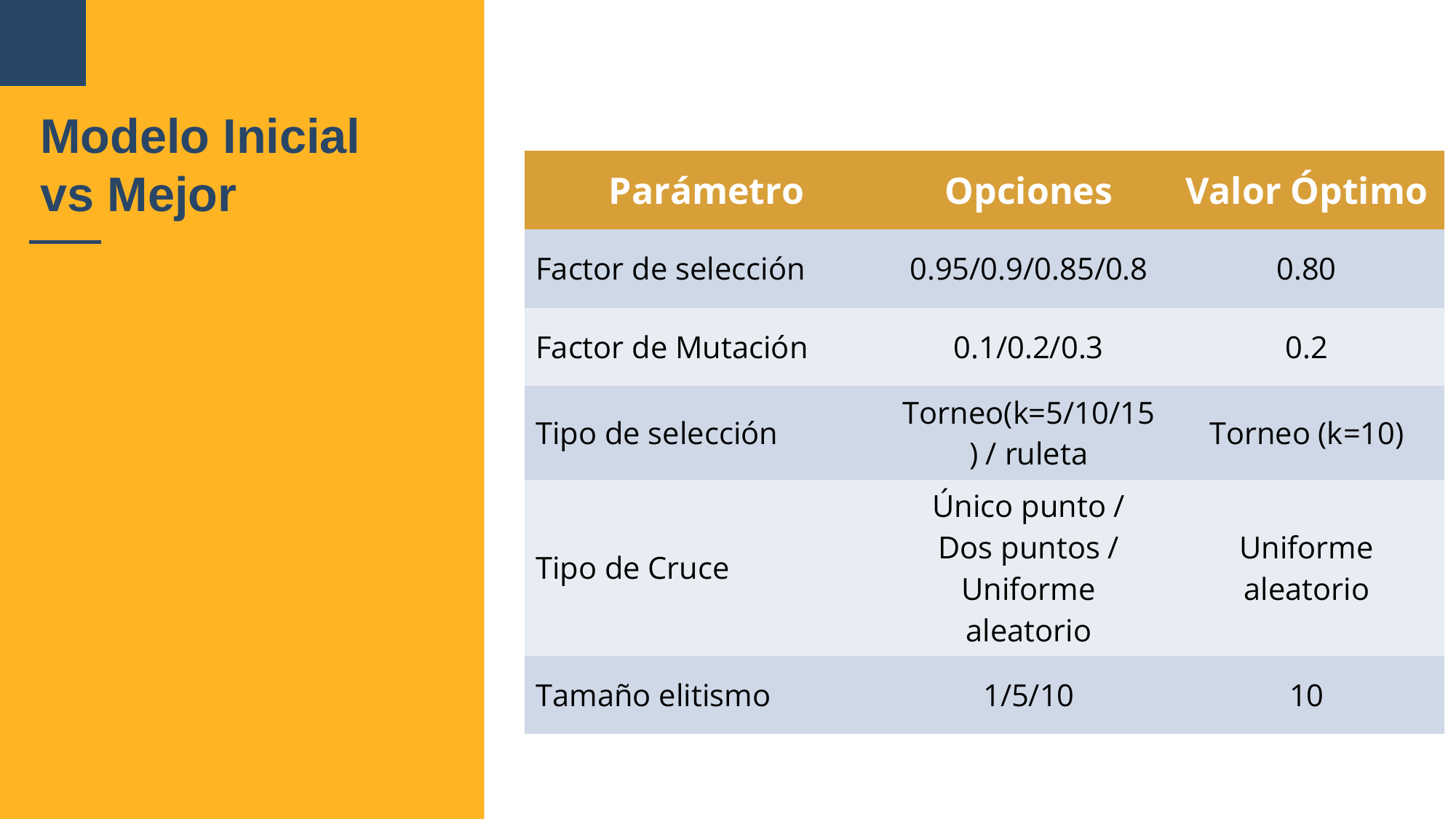

# Modelo Inicial  vs Mejor
| Parámetro | Opciones | Valor Óptimo |
| --- | --- | --- |
| Factor de selección | 0.95/0.9/0.85/0.8 | 0.80 |
| Factor de Mutación | 0.1/0.2/0.3 | 0.2 |
| Tipo de selección | Torneo(k=5/10/15) / ruleta | Torneo (k=10) |
| Tipo de Cruce | Único punto / Dos puntos / Uniforme aleatorio | Uniforme aleatorio |
| Tamaño elitismo | 1/5/10 | 10 |